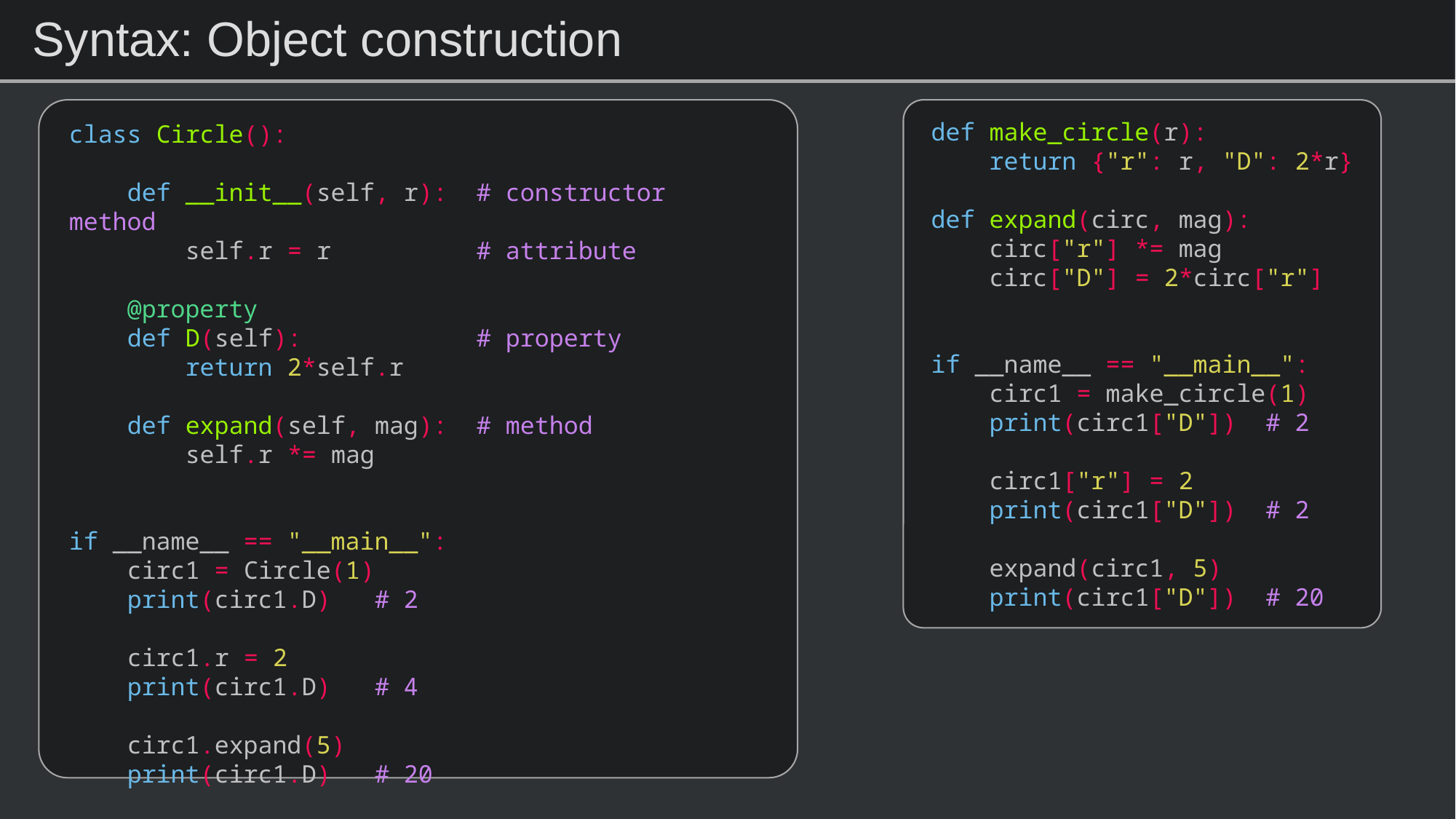

# Syntax: Object construction
class Circle():

    def __init__(self, r):  # constructor method
        self.r = r          # attribute

    @property
    def D(self):            # property
        return 2*self.r

    def expand(self, mag):  # method
        self.r *= mag

if __name__ == "__main__":
    circ1 = Circle(1)
    print(circ1.D)   # 2

    circ1.r = 2
    print(circ1.D)   # 4

    circ1.expand(5)
    print(circ1.D)   # 20
def make_circle(r):
    return {"r": r, "D": 2*r}

def expand(circ, mag):
    circ["r"] *= mag
    circ["D"] = 2*circ["r"]

if __name__ == "__main__":
    circ1 = make_circle(1)
    print(circ1["D"])  # 2

    circ1["r"] = 2
    print(circ1["D"])  # 2

    expand(circ1, 5)
    print(circ1["D"])  # 20